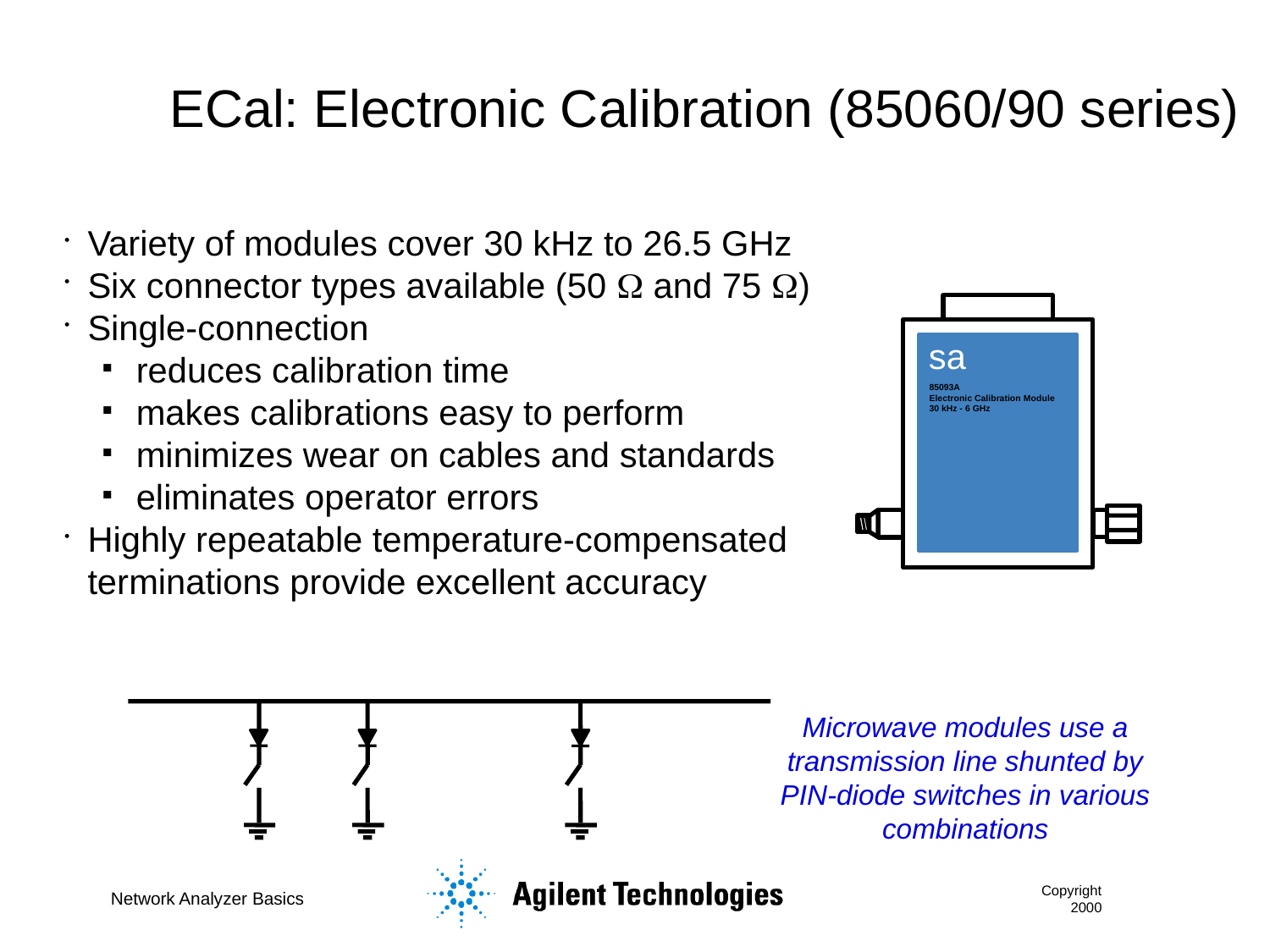

ECal: Electronic Calibration (85060/90 series)
Variety of modules cover 30 kHz to 26.5 GHz
Six connector types available (50 Ω and 75 Ω)
Single-connection
reduces calibration time
makes calibrations easy to perform
minimizes wear on cables and standards
eliminates operator errors
Highly repeatable temperature-compensated terminations provide excellent accuracy

sa

85093A
Electronic Calibration Module
30 kHz - 6 GHz

Microwave modules use a transmission line shunted by PIN-diode switches in various combinations
Copyright 2000
Network Analyzer Basics